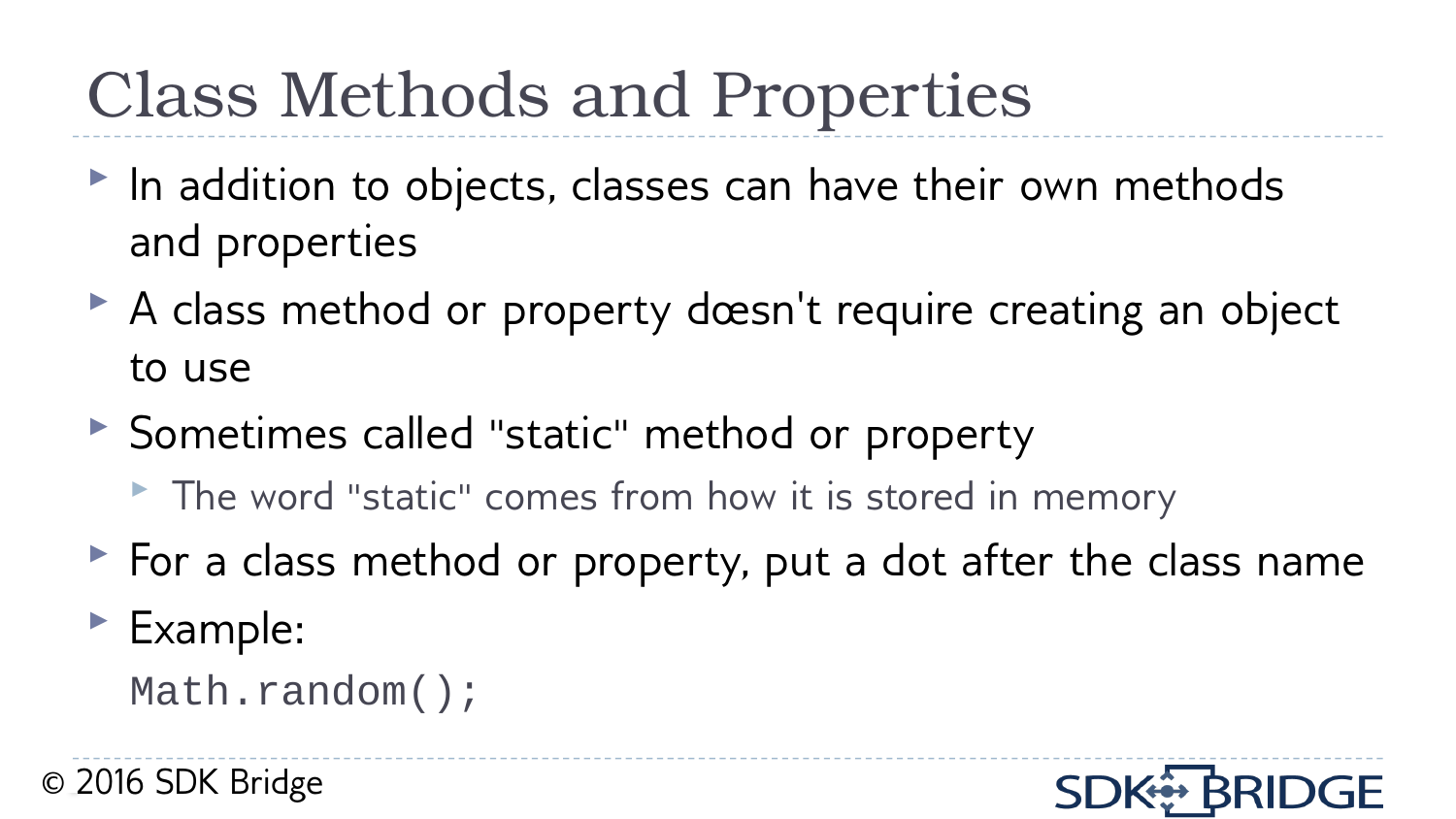

# Class Methods and Properties
In addition to objects, classes can have their own methods and properties
A class method or property doesn't require creating an object to use
Sometimes called "static" method or property
The word "static" comes from how it is stored in memory
For a class method or property, put a dot after the class name
Example:
	Math.random();